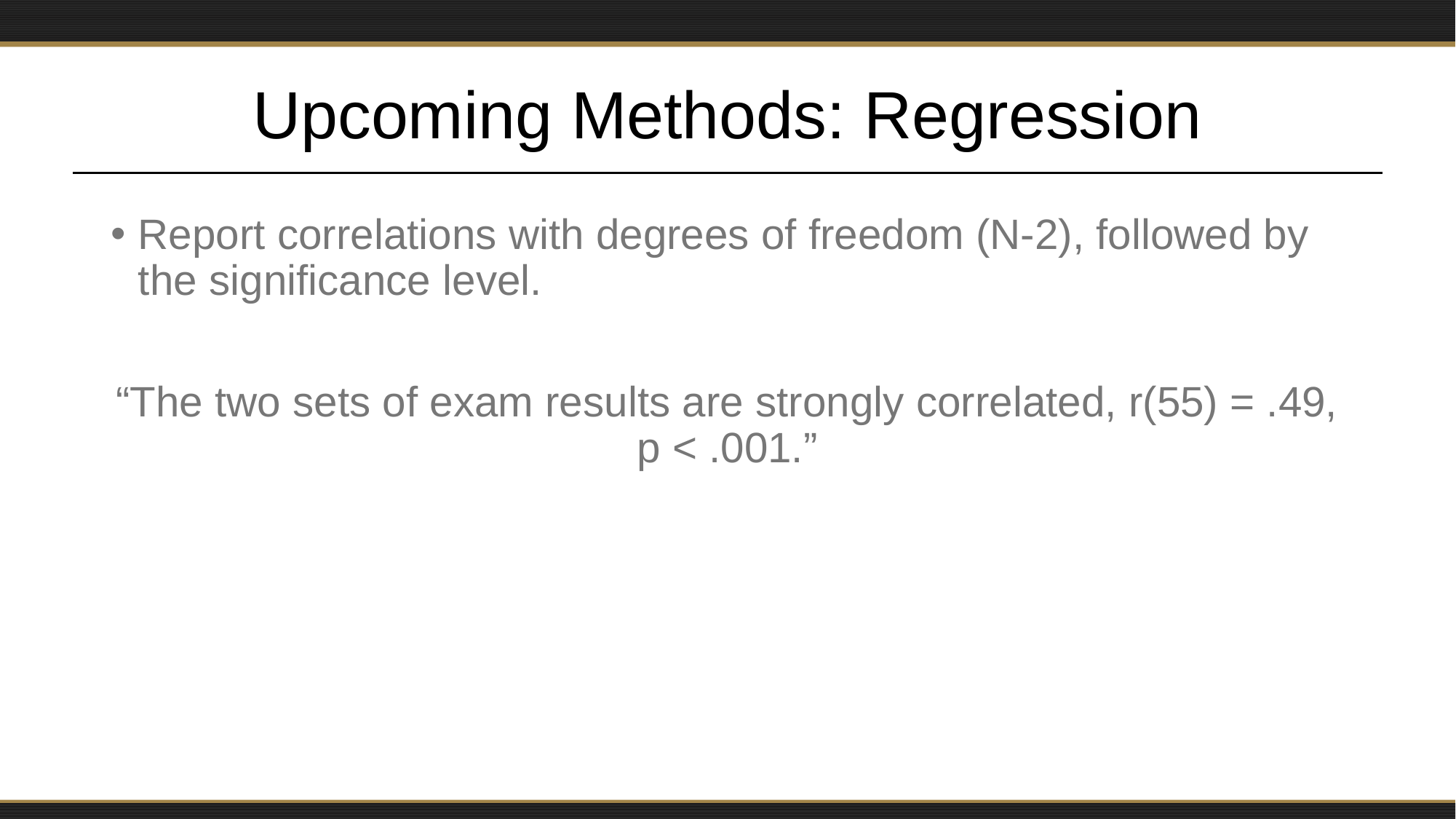

# Upcoming Methods: Regression
Report correlations with degrees of freedom (N-2), followed by the significance level.

“The two sets of exam results are strongly correlated, r(55) = .49, p < .001.”